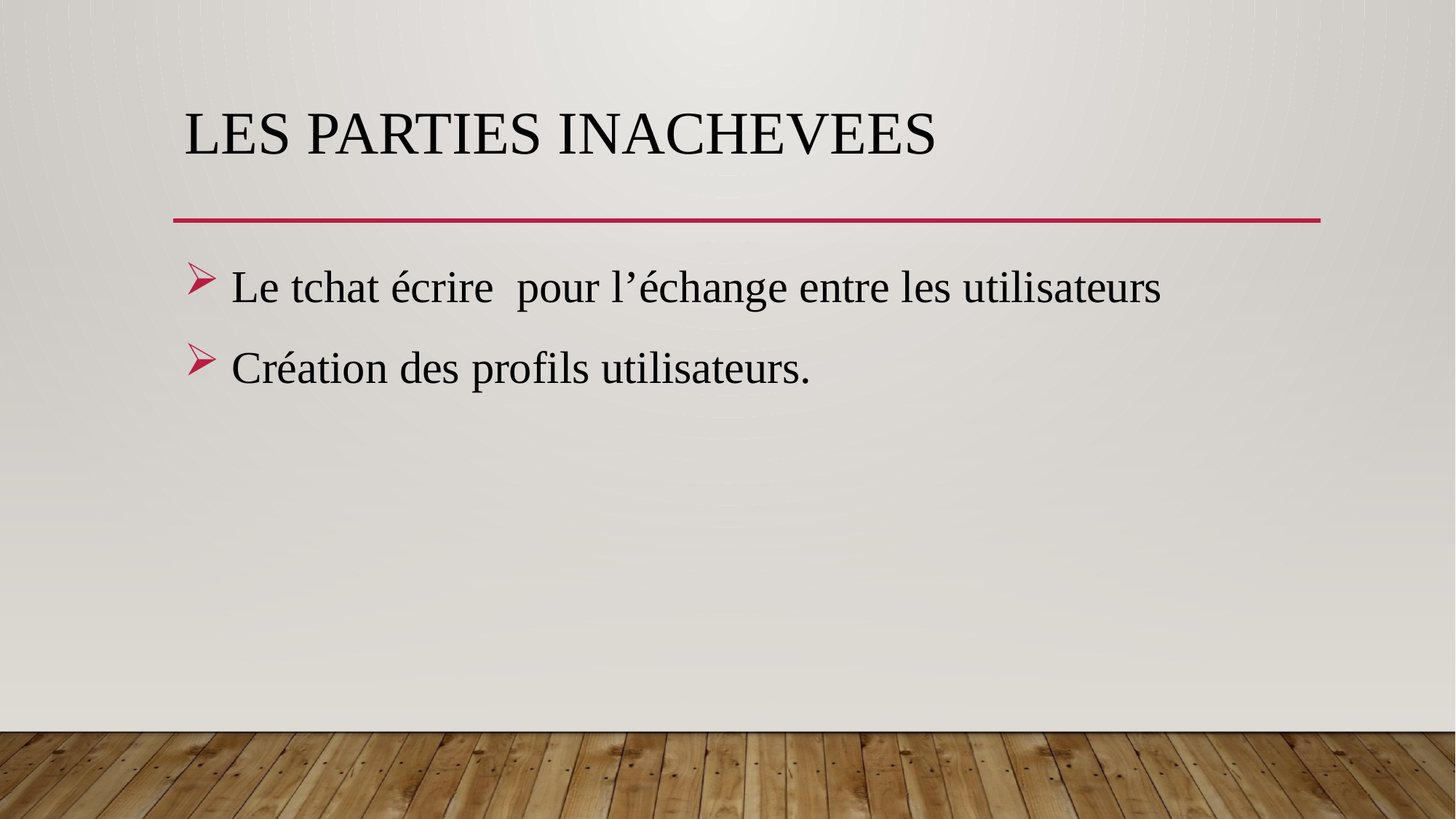

# LES PARTIES INACHEVEES
 Le tchat écrire  pour l’échange entre les utilisateurs
 Création des profils utilisateurs.